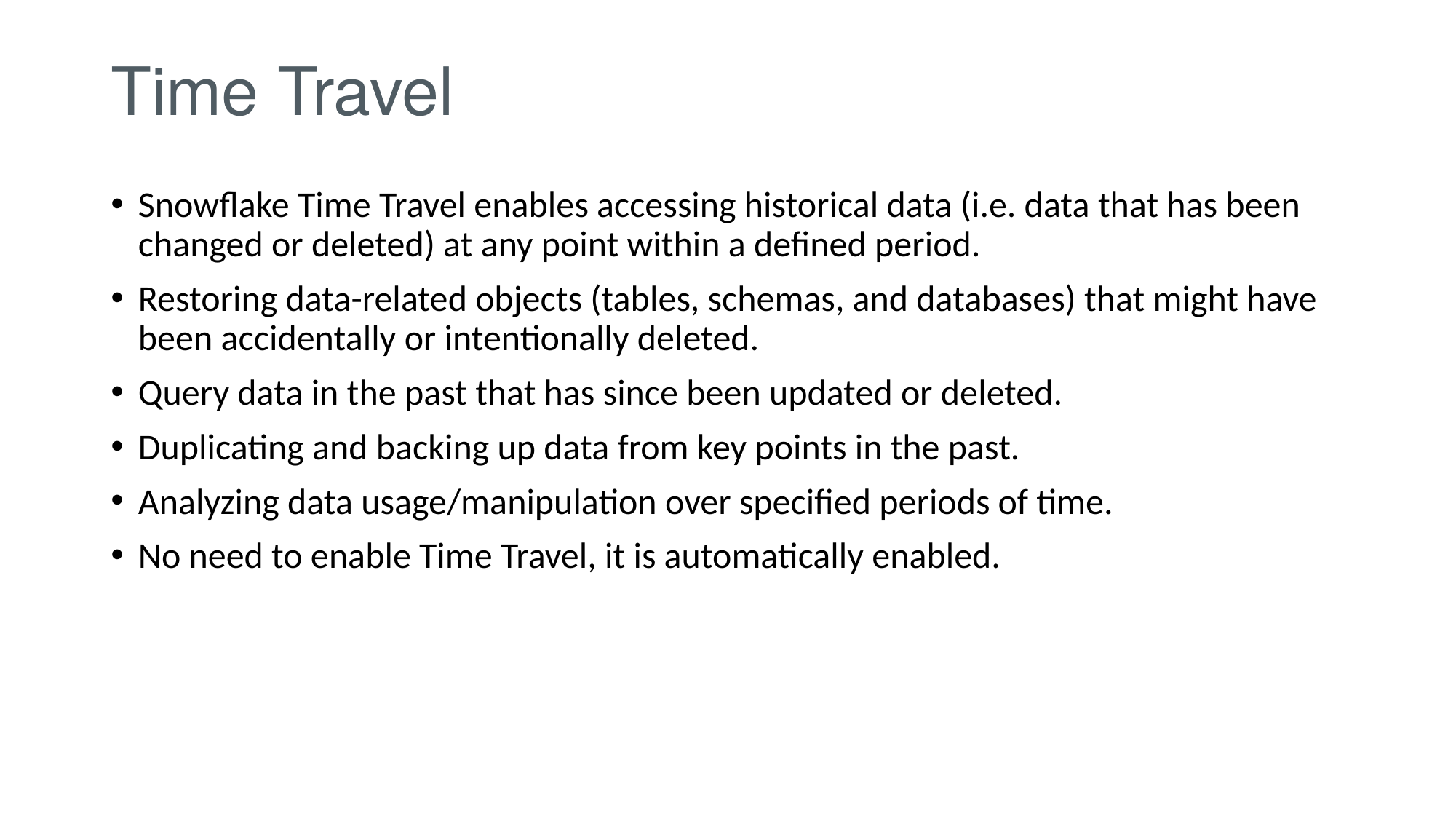

# Time Travel
Snowflake Time Travel enables accessing historical data (i.e. data that has been changed or deleted) at any point within a defined period.
Restoring data-related objects (tables, schemas, and databases) that might have been accidentally or intentionally deleted.
Query data in the past that has since been updated or deleted.
Duplicating and backing up data from key points in the past.
Analyzing data usage/manipulation over specified periods of time.
No need to enable Time Travel, it is automatically enabled.